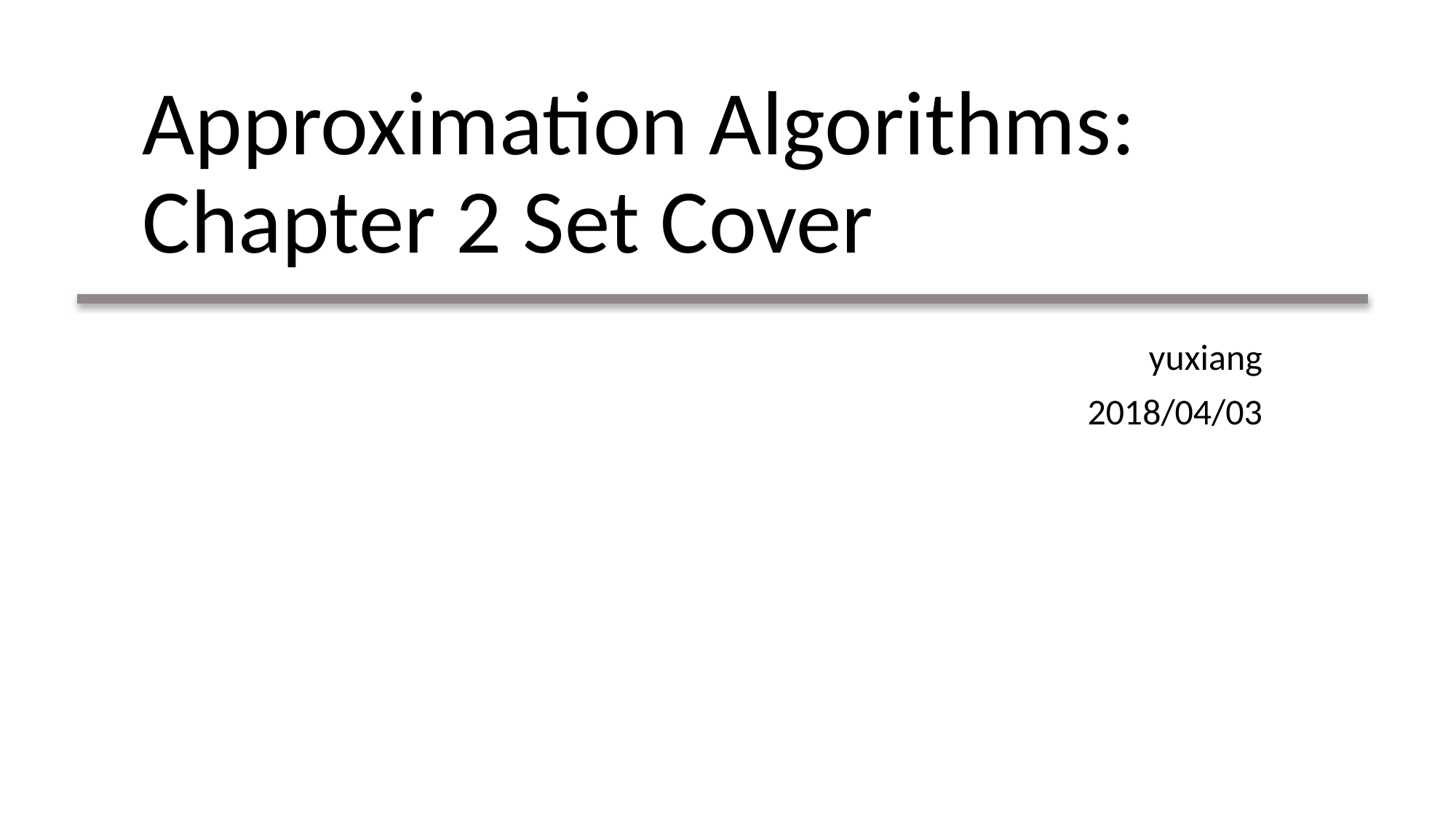

# Approximation Algorithms: Chapter 2 Set Cover
yuxiang
2018/04/03